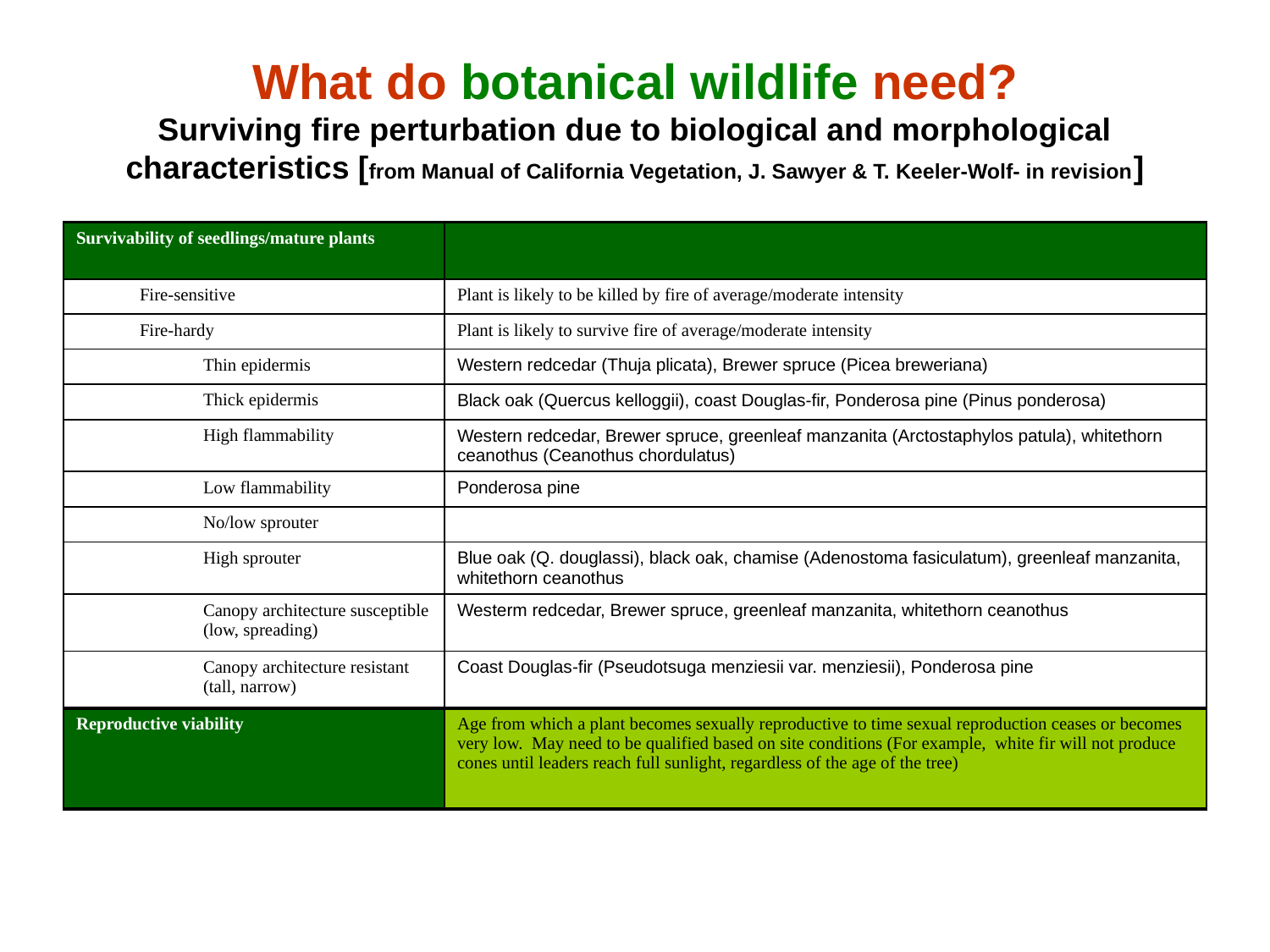

# What do botanical wildlife need? Surviving fire perturbation due to biological and morphological characteristics [from Manual of California Vegetation, J. Sawyer & T. Keeler-Wolf- in revision]
| Survivability of seedlings/mature plants |  |
| --- | --- |
| Fire-sensitive | Plant is likely to be killed by fire of average/moderate intensity |
| Fire-hardy | Plant is likely to survive fire of average/moderate intensity |
| Thin epidermis | Western redcedar (Thuja plicata), Brewer spruce (Picea breweriana) |
| Thick epidermis | Black oak (Quercus kelloggii), coast Douglas-fir, Ponderosa pine (Pinus ponderosa) |
| High flammability | Western redcedar, Brewer spruce, greenleaf manzanita (Arctostaphylos patula), whitethorn ceanothus (Ceanothus chordulatus) |
| Low flammability | Ponderosa pine |
| No/low sprouter |  |
| High sprouter | Blue oak (Q. douglassi), black oak, chamise (Adenostoma fasiculatum), greenleaf manzanita, whitethorn ceanothus |
| Canopy architecture susceptible (low, spreading) | Westerm redcedar, Brewer spruce, greenleaf manzanita, whitethorn ceanothus |
| Canopy architecture resistant (tall, narrow) | Coast Douglas-fir (Pseudotsuga menziesii var. menziesii), Ponderosa pine |
| Reproductive viability | Age from which a plant becomes sexually reproductive to time sexual reproduction ceases or becomes very low. May need to be qualified based on site conditions (For example, white fir will not produce cones until leaders reach full sunlight, regardless of the age of the tree) |